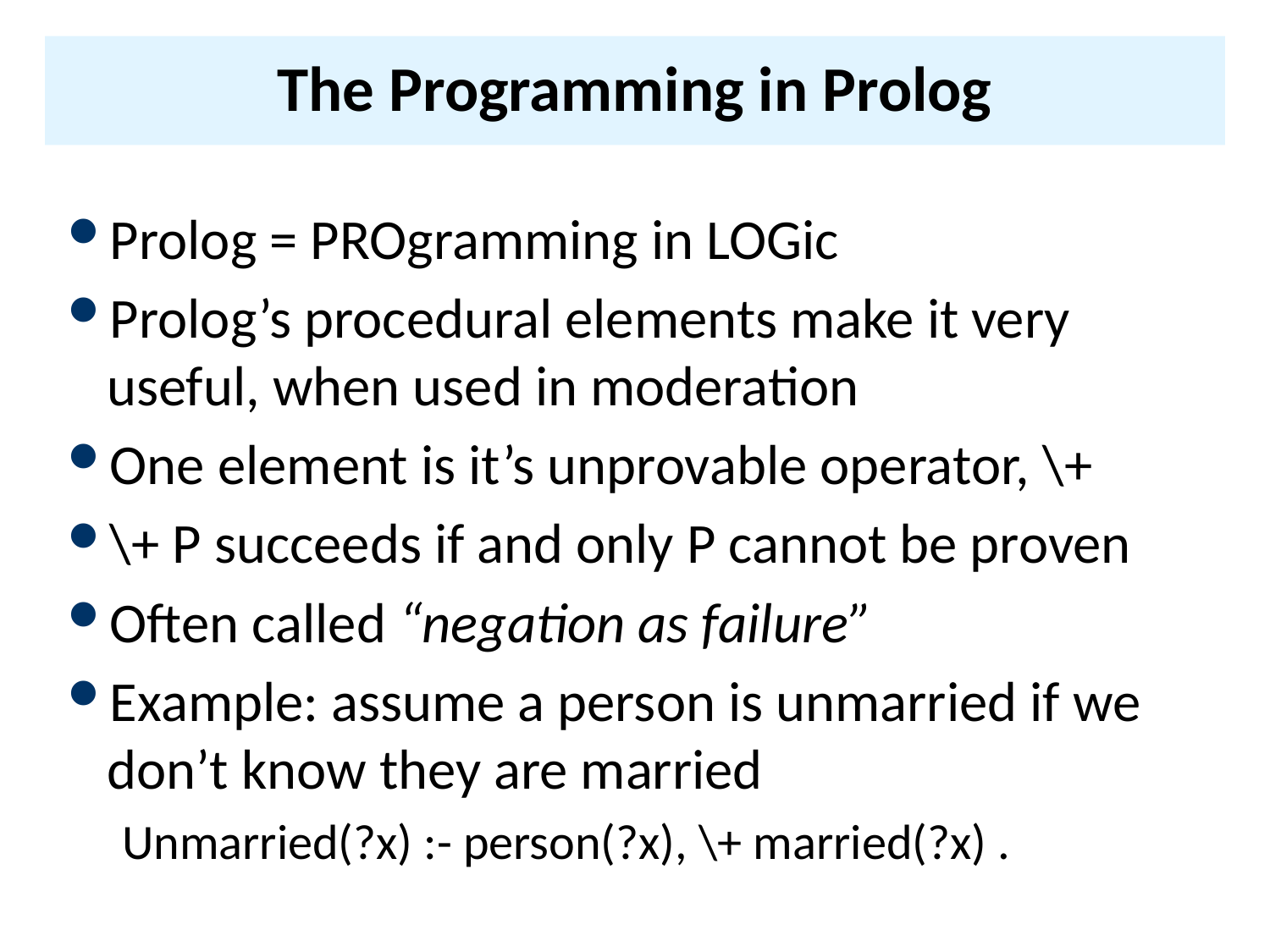

# The Programming in Prolog
Prolog = PROgramming in LOGic
Prolog’s procedural elements make it very useful, when used in moderation
One element is it’s unprovable operator, \+
\+ P succeeds if and only P cannot be proven
Often called “negation as failure”
Example: assume a person is unmarried if we don’t know they are married
Unmarried(?x) :- person(?x), \+ married(?x) .